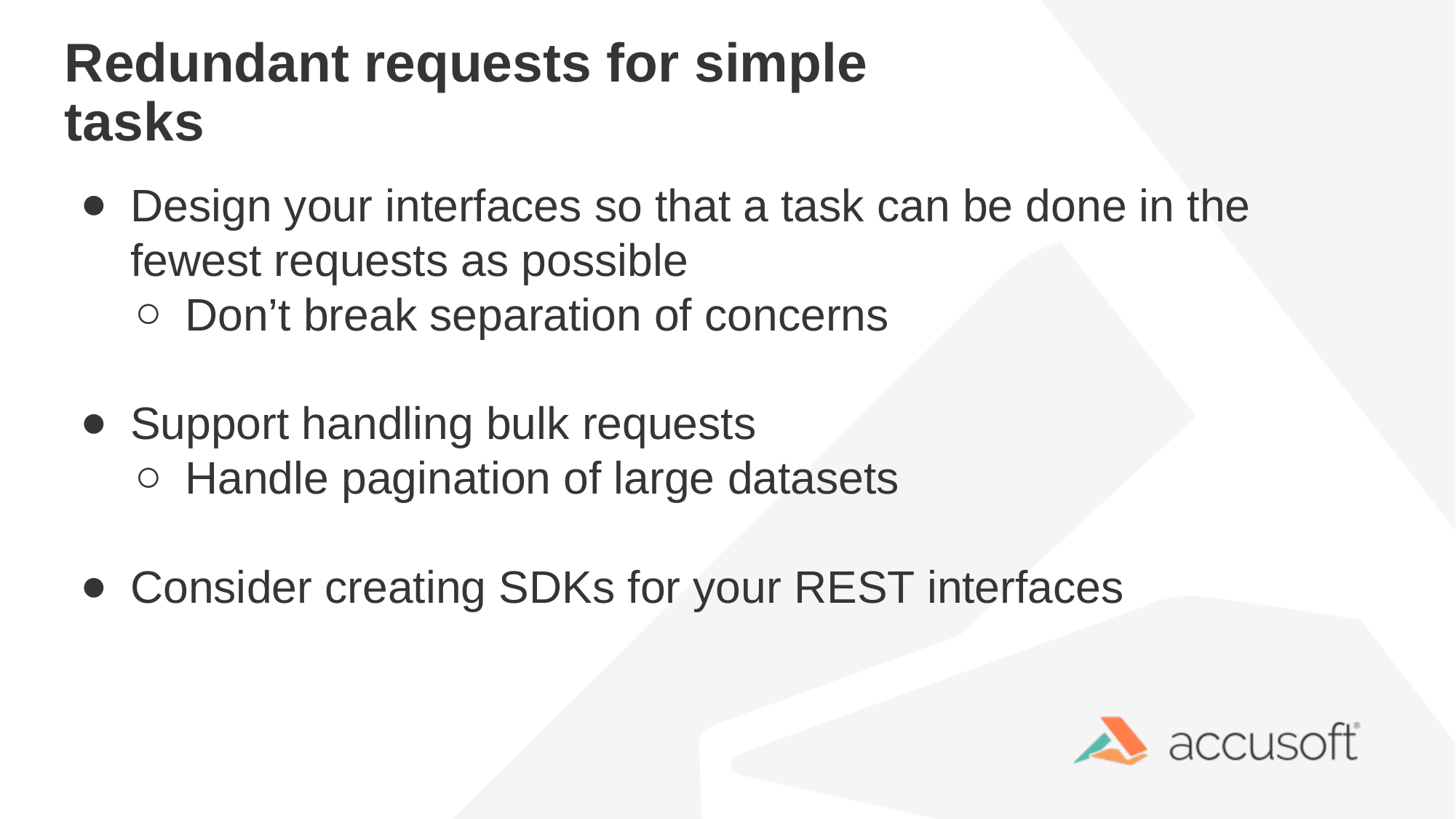

# Redundant requests for simple tasks
Design your interfaces so that a task can be done in the fewest requests as possible
Don’t break separation of concerns
Support handling bulk requests
Handle pagination of large datasets
Consider creating SDKs for your REST interfaces